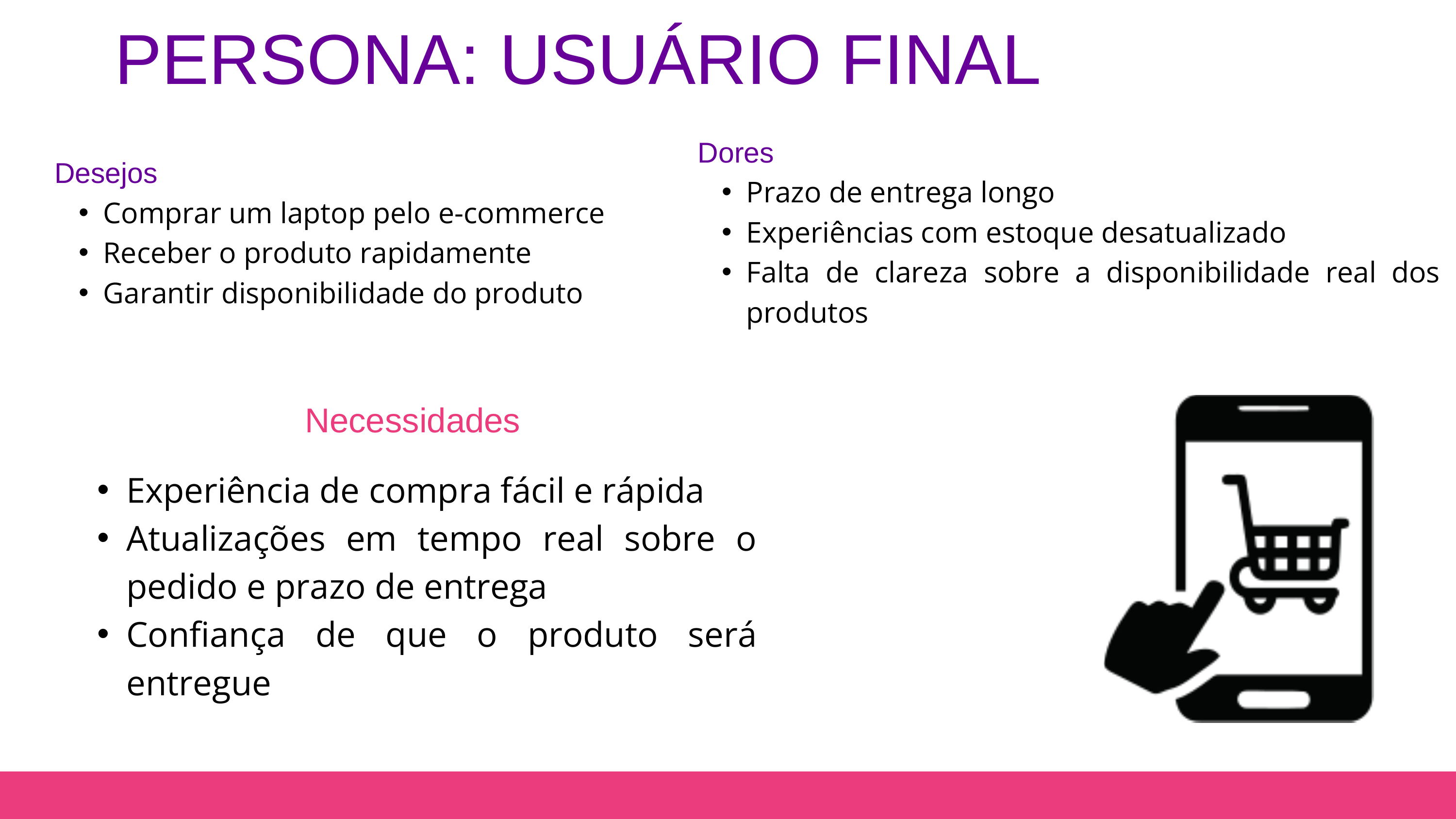

PERSONA: USUÁRIO FINAL
Dores
Prazo de entrega longo
Experiências com estoque desatualizado
Falta de clareza sobre a disponibilidade real dos produtos

Desejos
Comprar um laptop pelo e-commerce
Receber o produto rapidamente
Garantir disponibilidade do produto
Necessidades
Experiência de compra fácil e rápida
Atualizações em tempo real sobre o pedido e prazo de entrega
Confiança de que o produto será entregue